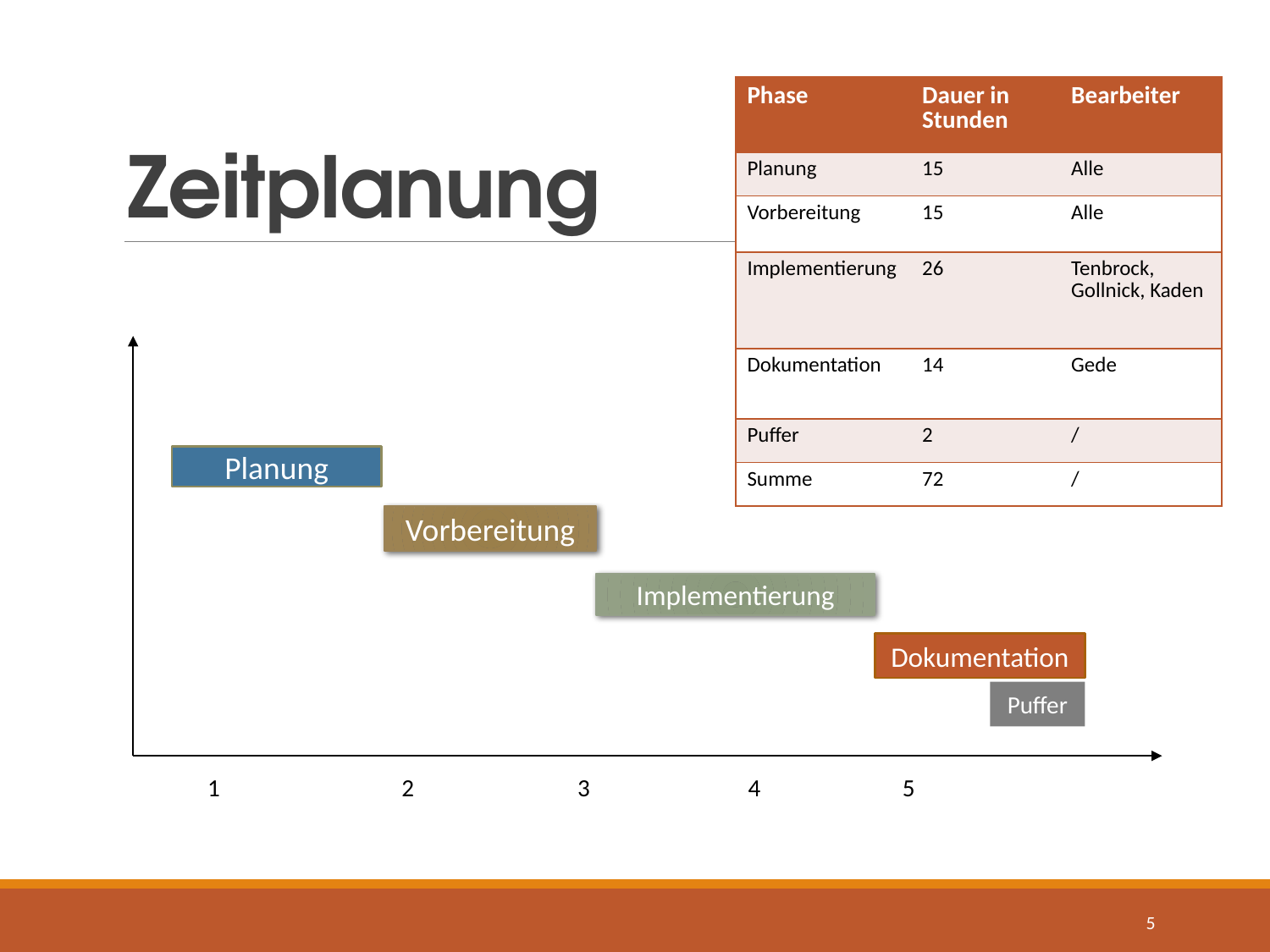

# Zeitplanung
| Phase | Dauer in Stunden | Bearbeiter |
| --- | --- | --- |
| Planung | 15 | Alle |
| Vorbereitung | 15 | Alle |
| Implementierung | 26 | Tenbrock, Gollnick, Kaden |
| Dokumentation | 14 | Gede |
| Puffer | 2 | / |
| Summe | 72 | / |
Planung
Vorbereitung
Implementierung
Dokumentation
Puffer
1
2
3
4
5
5